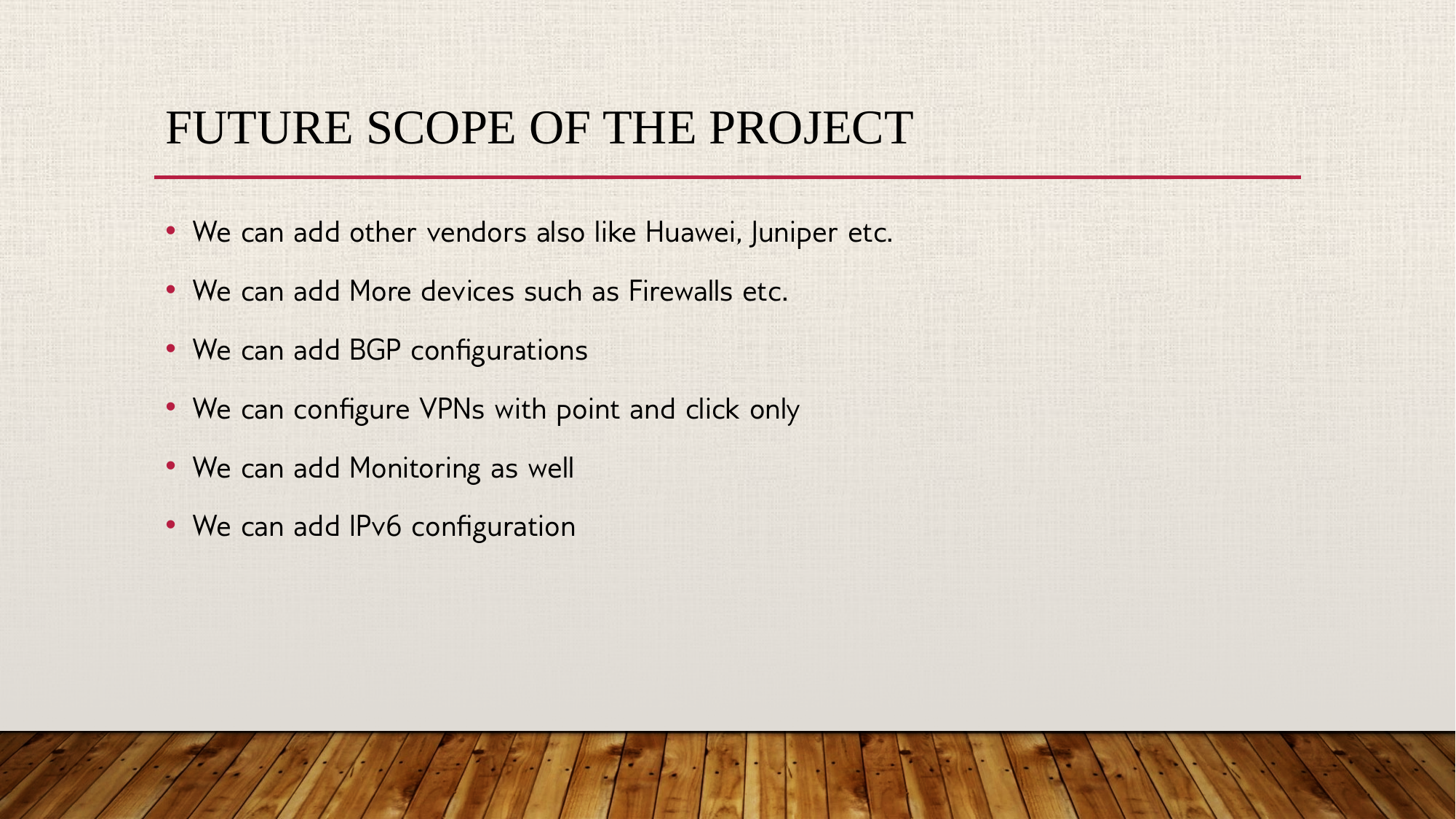

# Future Scope of the Project
We can add other vendors also like Huawei, Juniper etc.
We can add More devices such as Firewalls etc.
We can add BGP configurations
We can configure VPNs with point and click only
We can add Monitoring as well
We can add IPv6 configuration